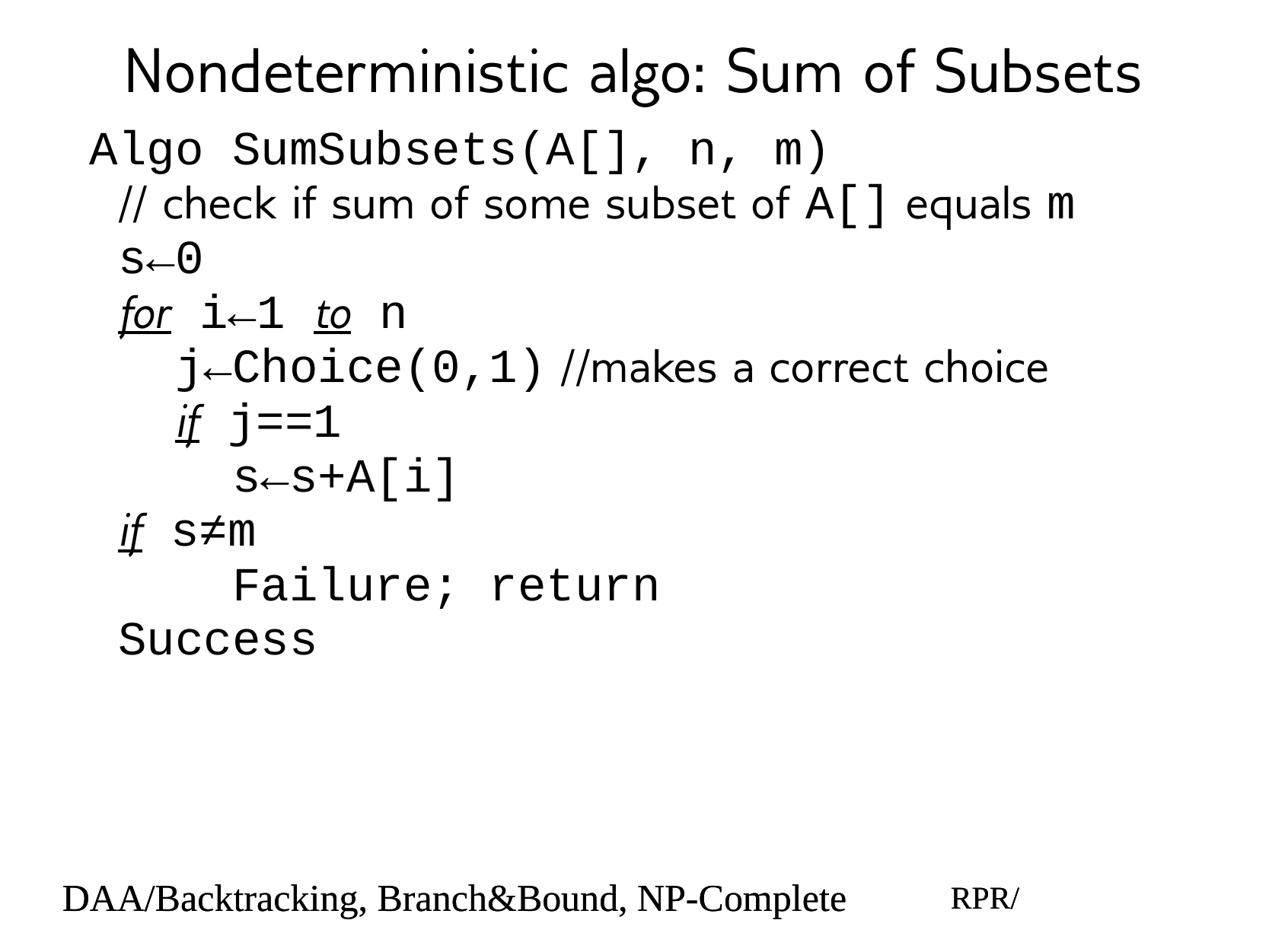

# Nondeterministic algo: Sum of Subsets
Algo SumSubsets(A[], n, m)
// check if sum of some subset of A[] equals m
s←0
for i←1 to n
j←Choice(0,1) //makes a correct choice
if j==1
s←s+A[i]
if s≠m
Failure; return
Success
DAA/Backtracking, Branch&Bound, NP-Complete
RPR/
16